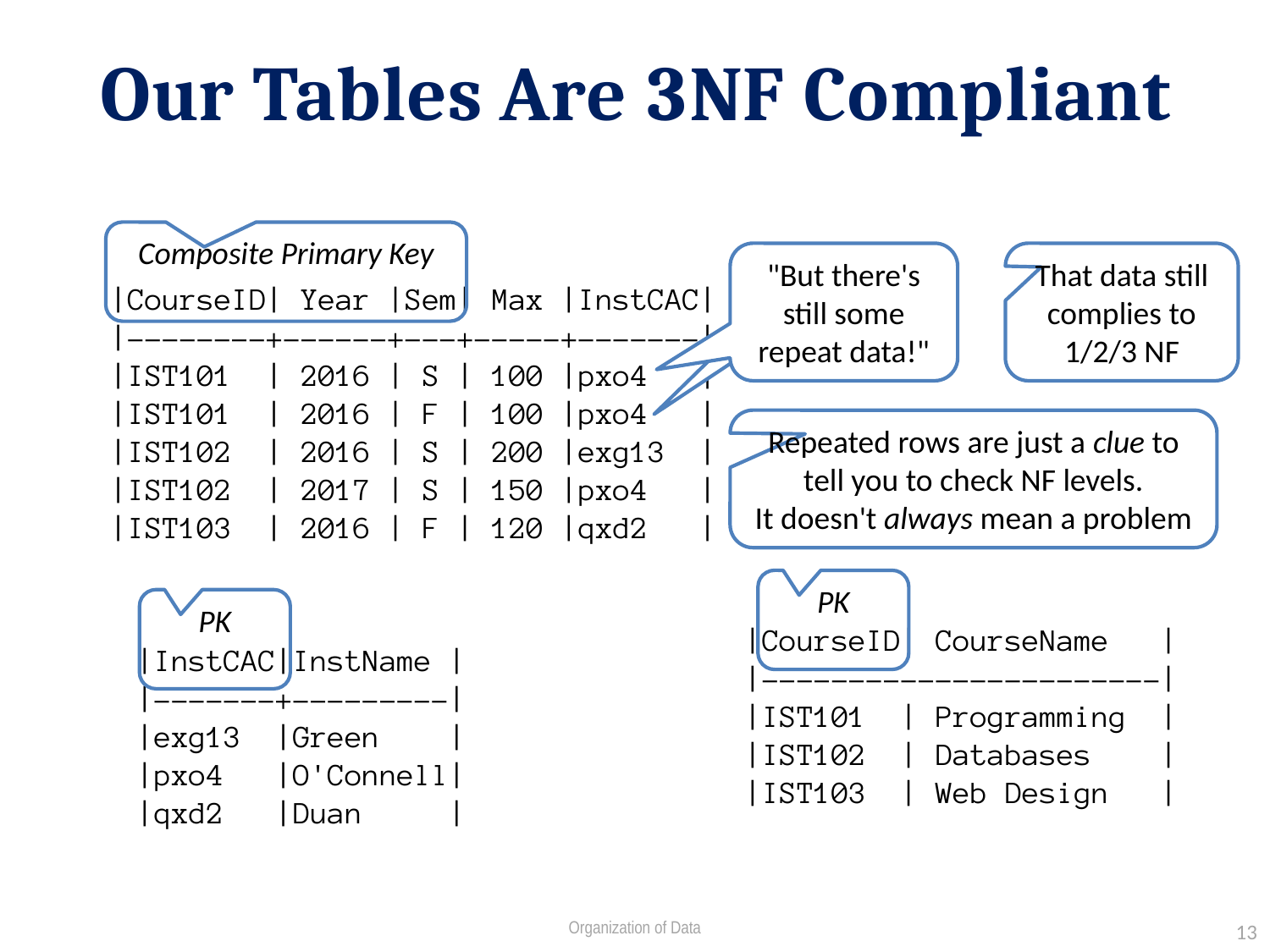

# Our Tables Are 3NF Compliant

Composite Primary Key
"But there's still some repeat data!"

That data still complies to 1/2/3 NF
|CourseID| Year |Sem| Max |InstCAC|
|--------+------+---+-----+-------|
|IST101  | 2016 | S | 100 |pxo4   |
|IST101  | 2016 | F | 100 |pxo4   |
|IST102  | 2016 | S | 200 |exg13  |
|IST102  | 2017 | S | 150 |pxo4   |
|IST103  | 2016 | F | 120 |qxd2   |
Repeated rows are just a clue to tell you to check NF levels.
It doesn't always mean a problem
PK
PK
|CourseID| CourseName   |
|-----------------------|
|IST101  | Programming  |
|IST102  | Databases    |
|IST103  | Web Design   |

|InstCAC|InstName |
|-------+---------|
|exg13  |Green    |
|pxo4   |O'Connell|
|qxd2   |Duan     |
Organization of Data
13